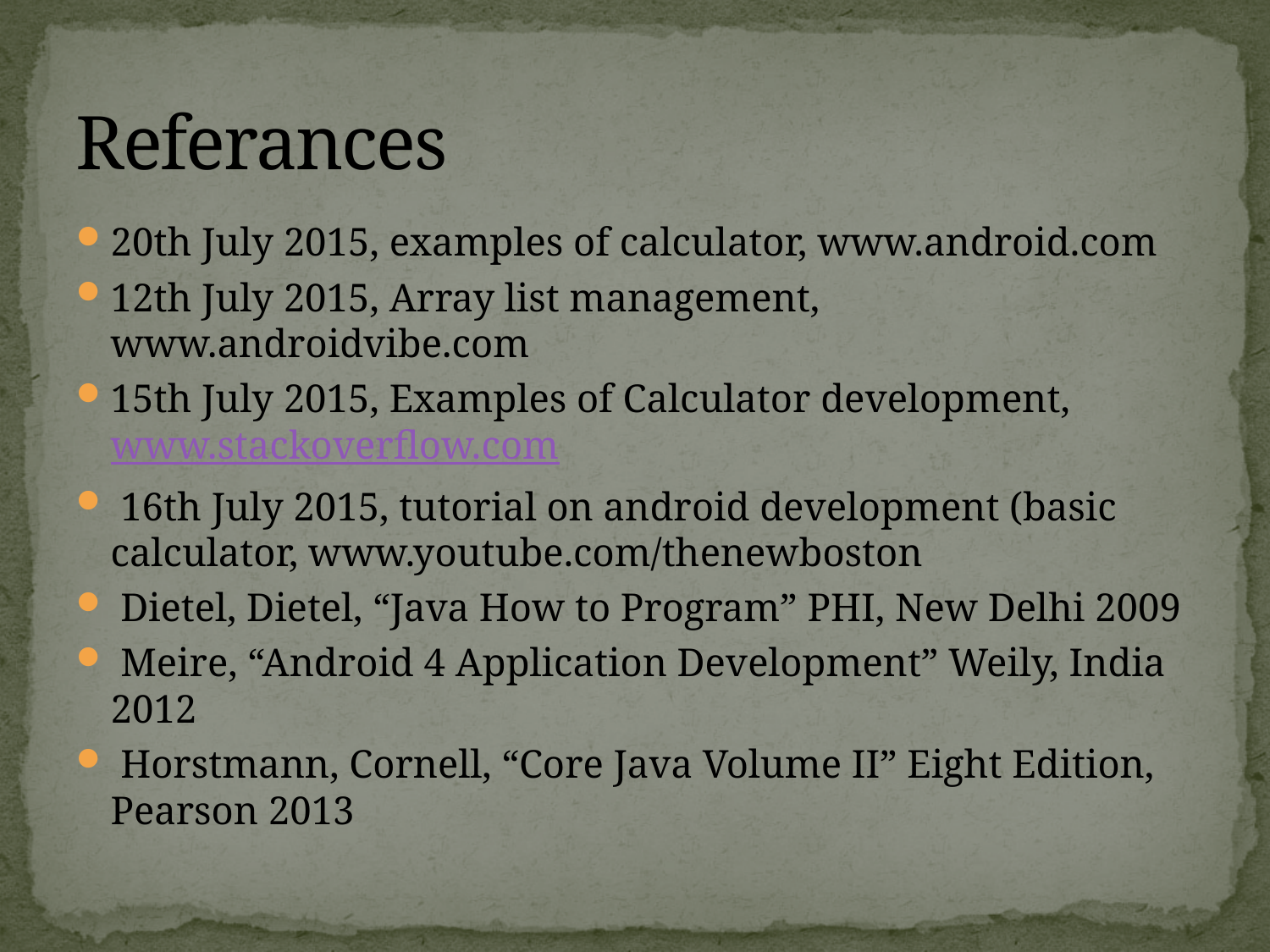

# Referances
20th July 2015, examples of calculator, www.android.com
12th July 2015, Array list management, www.androidvibe.com
15th July 2015, Examples of Calculator development, www.stackoverflow.com
 16th July 2015, tutorial on android development (basic calculator, www.youtube.com/thenewboston
 Dietel, Dietel, “Java How to Program” PHI, New Delhi 2009
 Meire, “Android 4 Application Development” Weily, India 2012
 Horstmann, Cornell, “Core Java Volume II” Eight Edition, Pearson 2013